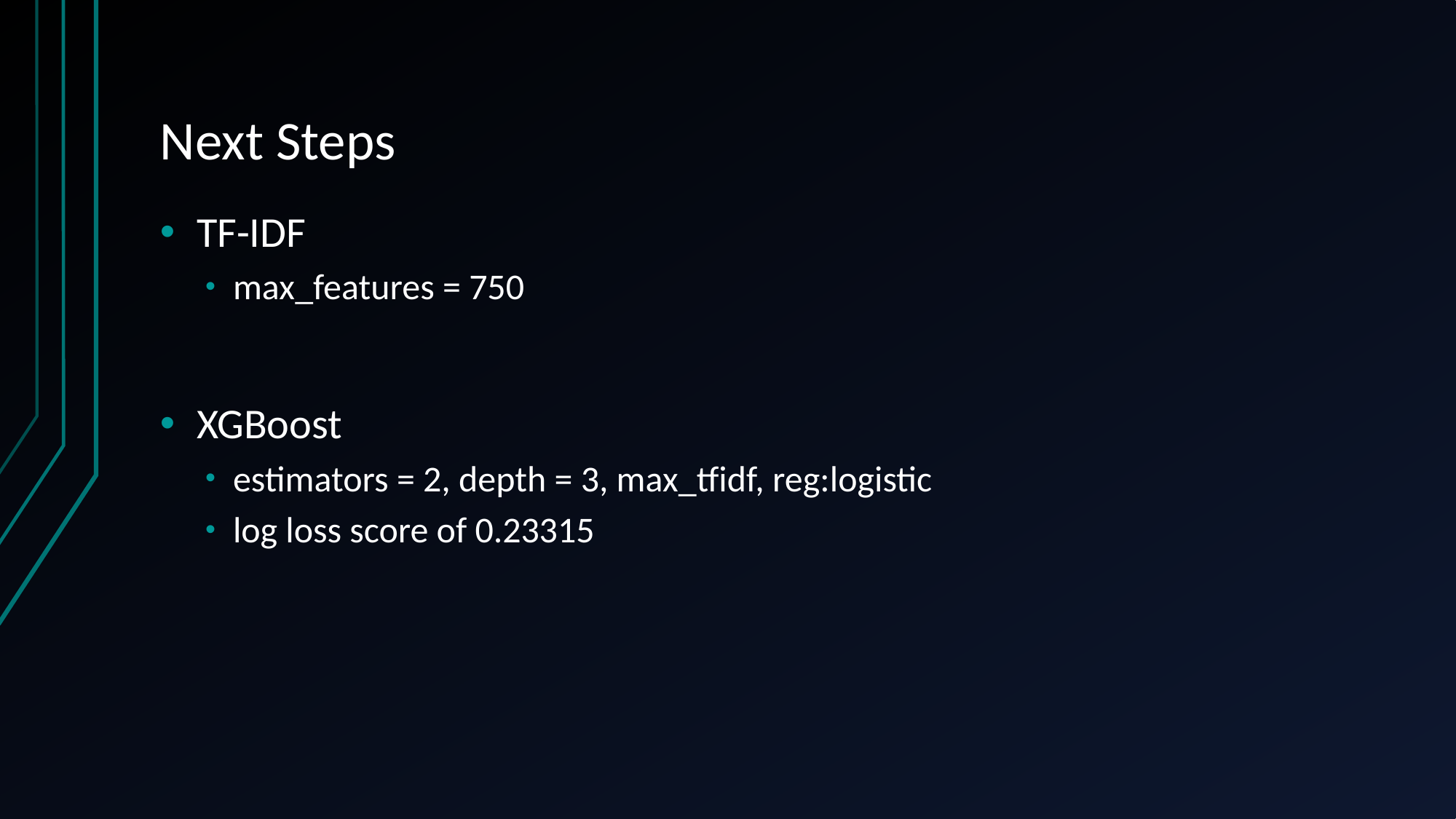

# Next Steps
TF-IDF
max_features = 750

XGBoost
estimators = 2, depth = 3, max_tfidf, reg:logistic
log loss score of 0.23315